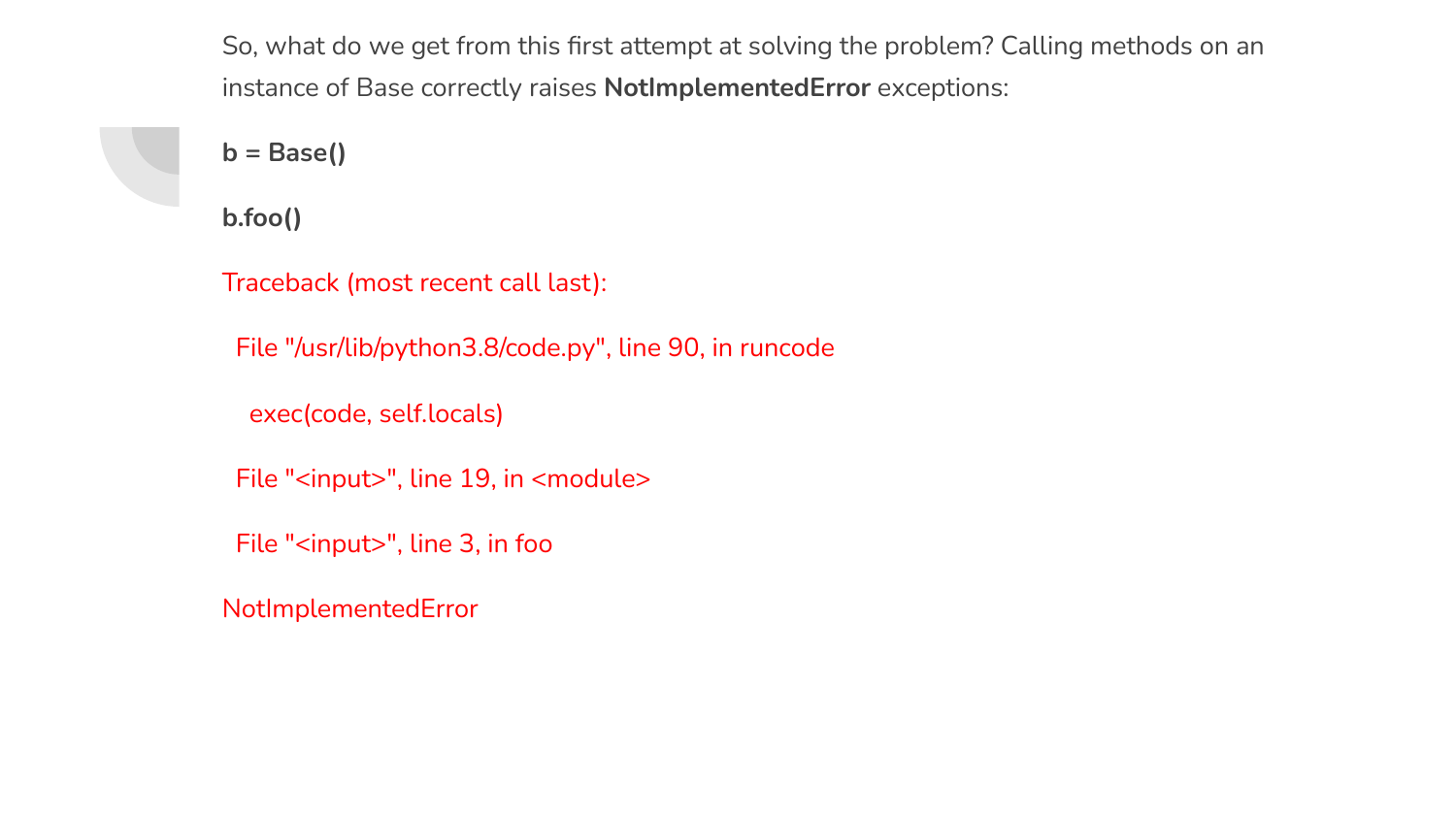

So, what do we get from this first attempt at solving the problem? Calling methods on an instance of Base correctly raises NotImplementedError exceptions:
b = Base()
b.foo()
Traceback (most recent call last):
  File "/usr/lib/python3.8/code.py", line 90, in runcode
    exec(code, self.locals)
  File "<input>", line 19, in <module>
  File "<input>", line 3, in foo
NotImplementedError